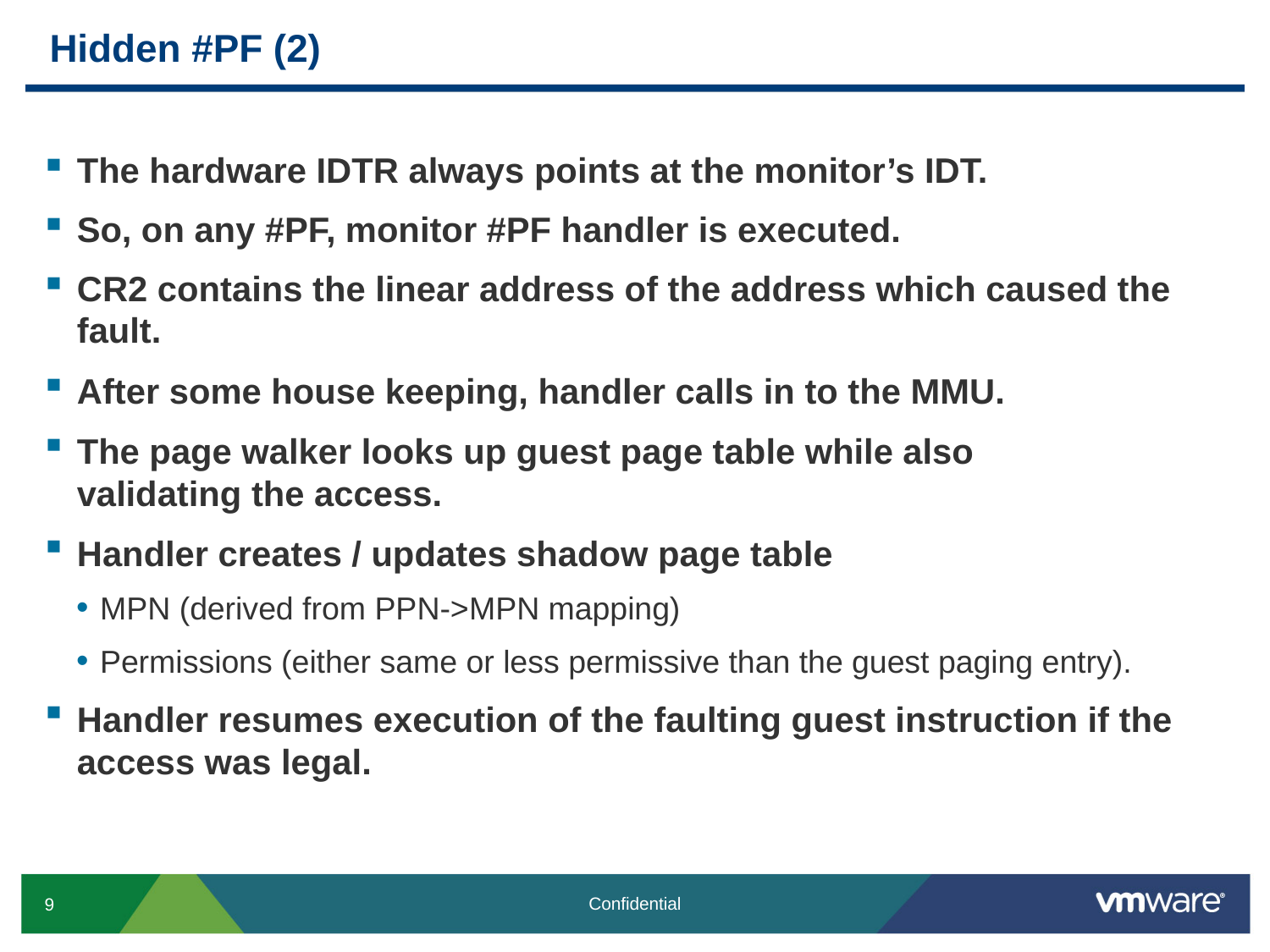

# Hidden #PF (2)
The hardware IDTR always points at the monitor’s IDT.
So, on any #PF, monitor #PF handler is executed.
CR2 contains the linear address of the address which caused the fault.
After some house keeping, handler calls in to the MMU.
The page walker looks up guest page table while also
validating the access.
Handler creates / updates shadow page table
MPN (derived from PPN->MPN mapping)
Permissions (either same or less permissive than the guest paging entry).
Handler resumes execution of the faulting guest instruction if the access was legal.